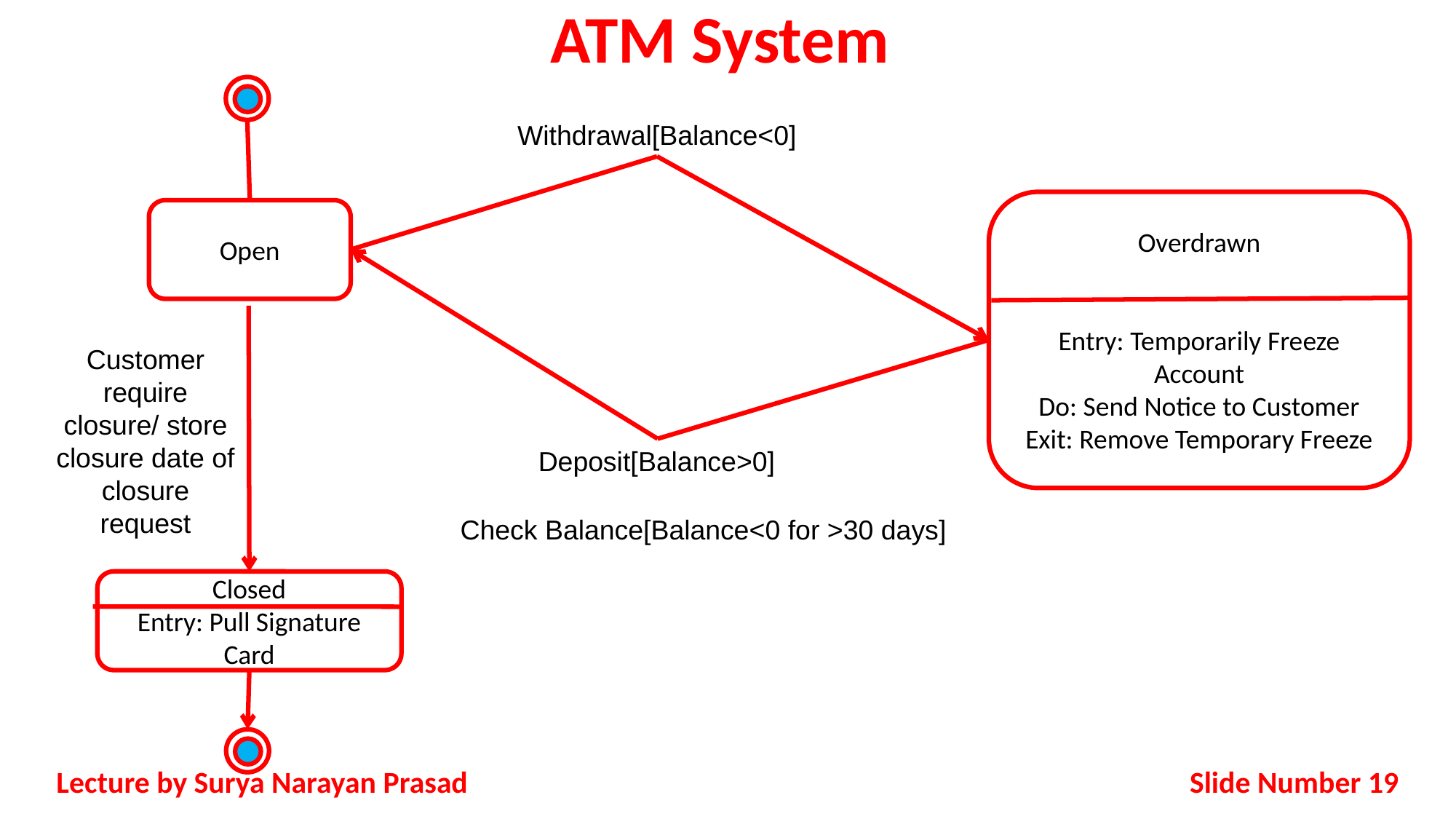

# ATM System

Withdrawal[Balance<0]
Overdrawn

Entry: Temporarily Freeze Account
Do: Send Notice to Customer
Exit: Remove Temporary Freeze
Open
Customer require closure/ store closure date of closure request
Deposit[Balance>0]
Check Balance[Balance<0 for >30 days]
Closed
Entry: Pull Signature Card

Slide Number 19
Lecture by Surya Narayan Prasad